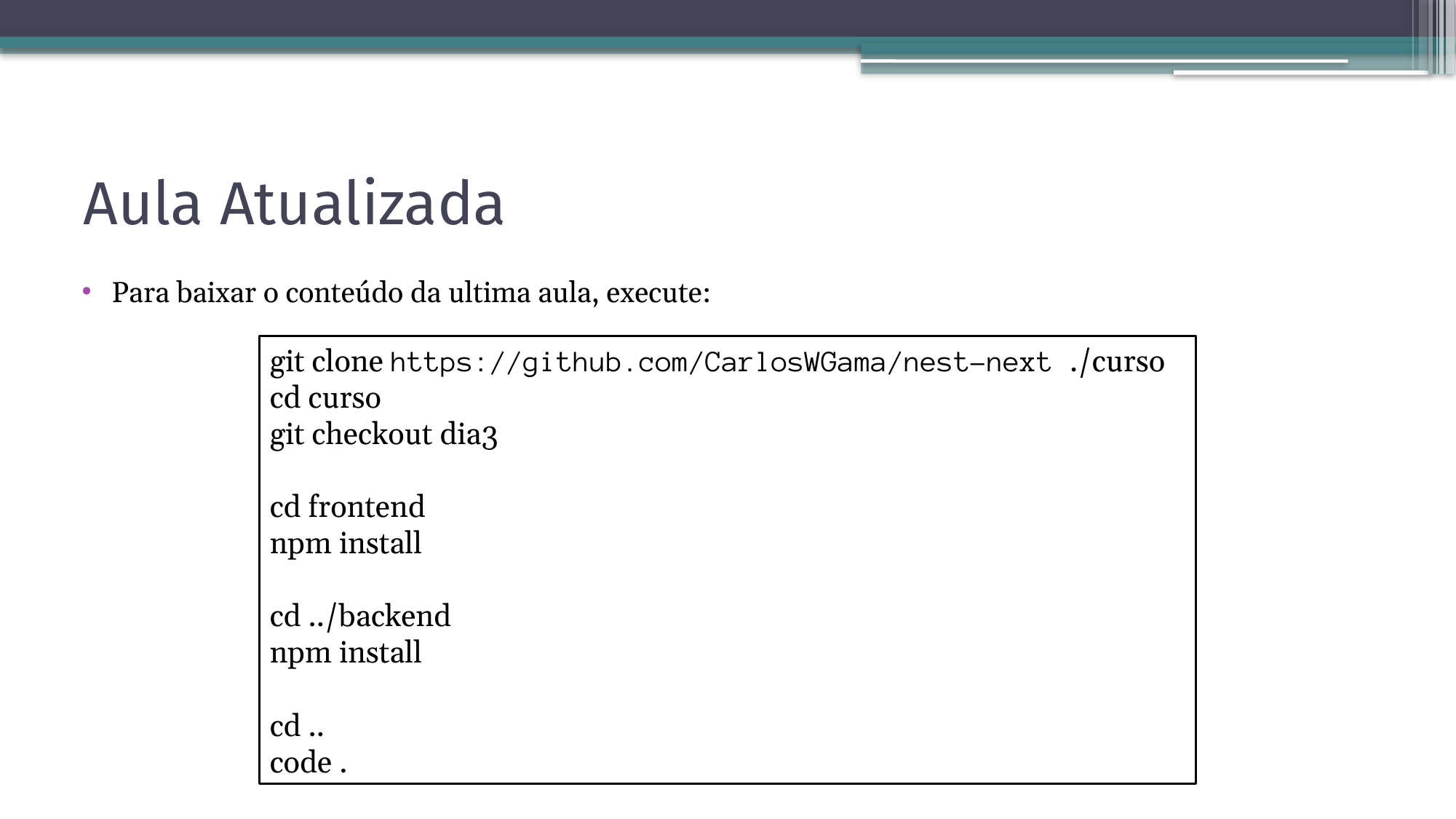

# Aula Atualizada
Para baixar o conteúdo da ultima aula, execute:

git clone https://github.com/CarlosWGama/nest-next ./curso
cd curso
git checkout dia3

cd frontend
npm install

cd ../backend
npm install

cd ..
code .